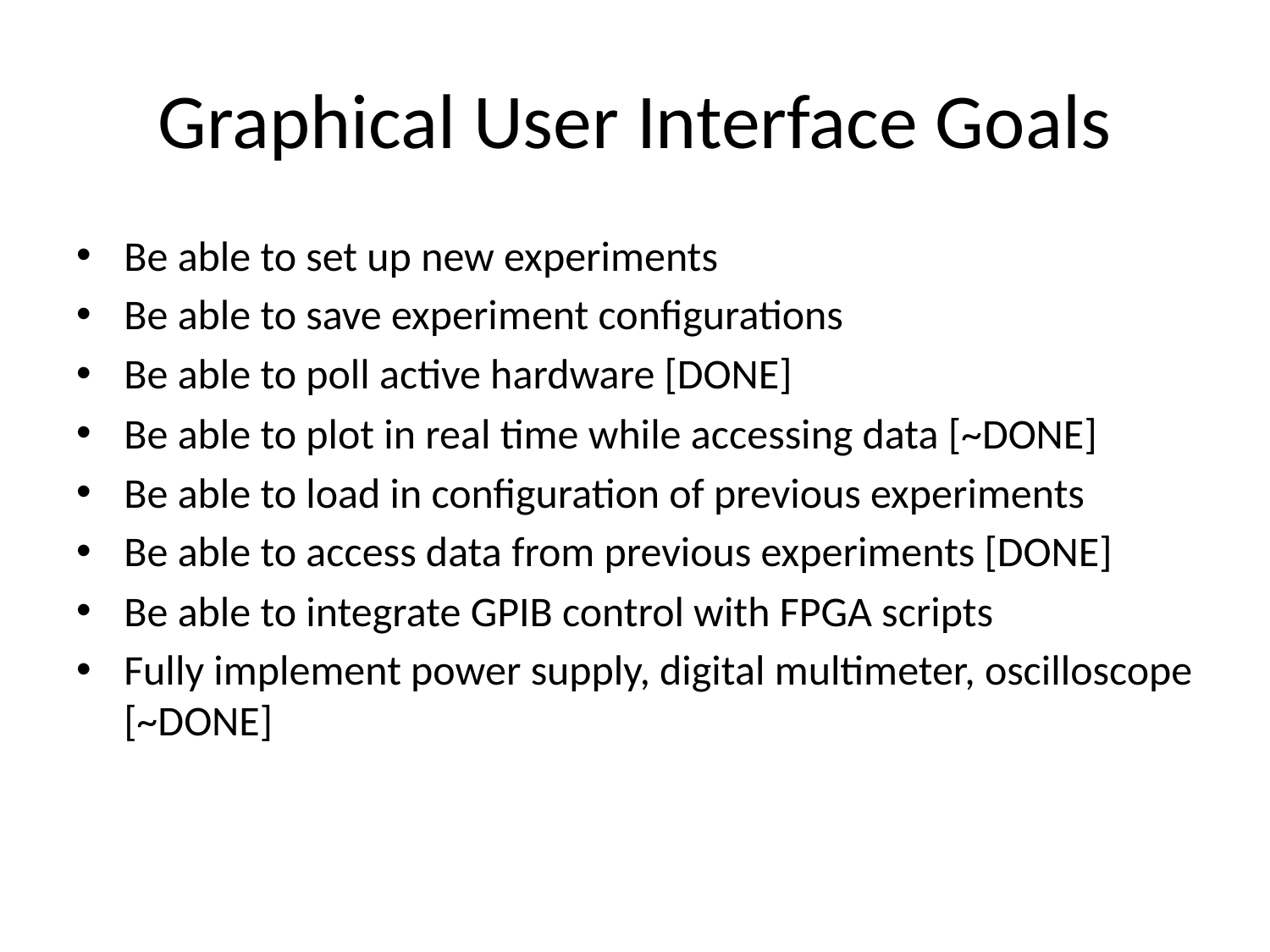

# Graphical User Interface Goals
Be able to set up new experiments
Be able to save experiment configurations
Be able to poll active hardware [DONE]
Be able to plot in real time while accessing data [~DONE]
Be able to load in configuration of previous experiments
Be able to access data from previous experiments [DONE]
Be able to integrate GPIB control with FPGA scripts
Fully implement power supply, digital multimeter, oscilloscope [~DONE]